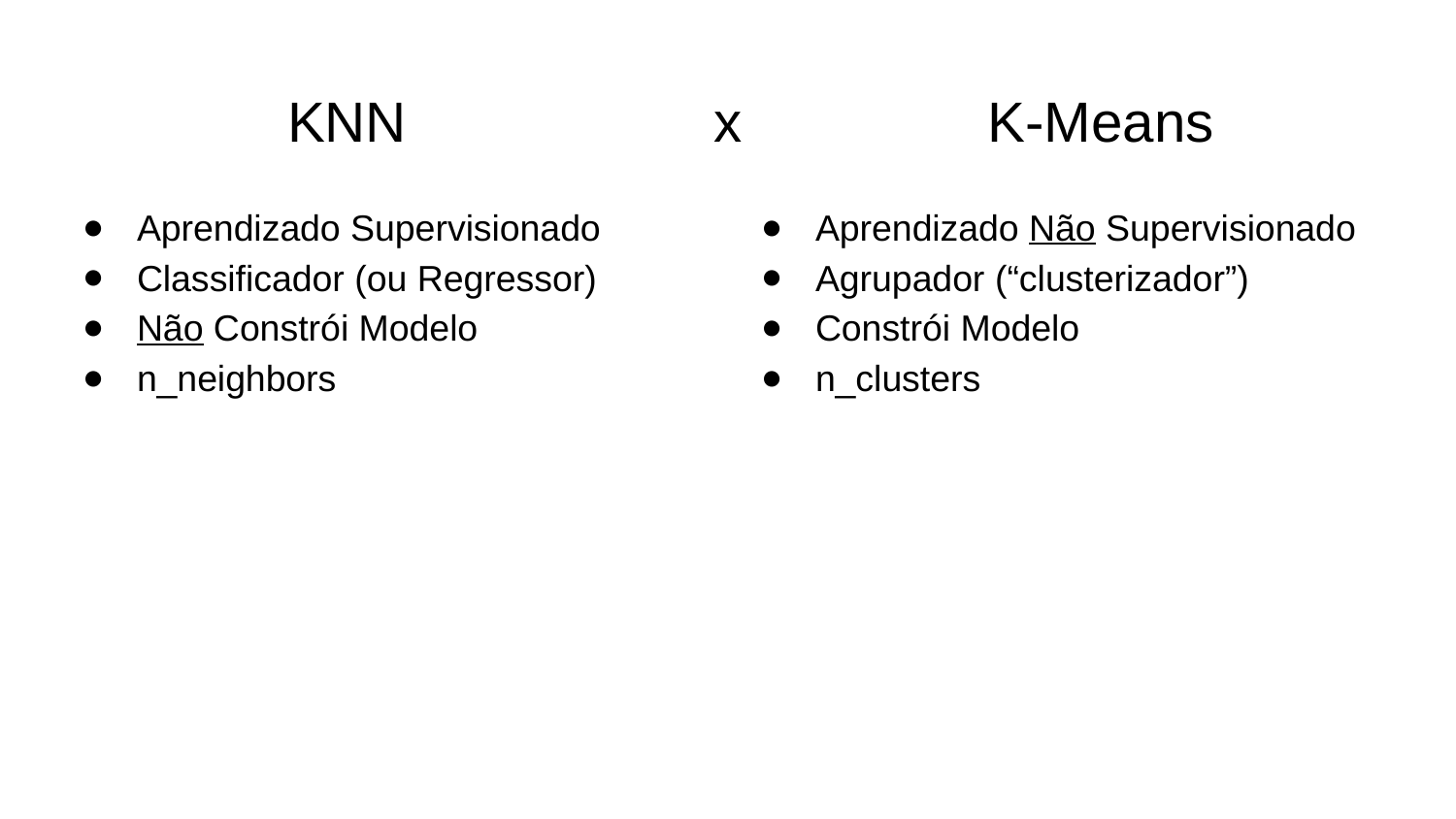

# KNN
x
K-Means
Aprendizado Supervisionado
Classificador (ou Regressor)
Não Constrói Modelo
n_neighbors

Aprendizado Não Supervisionado
Agrupador (“clusterizador”)
Constrói Modelo
n_clusters